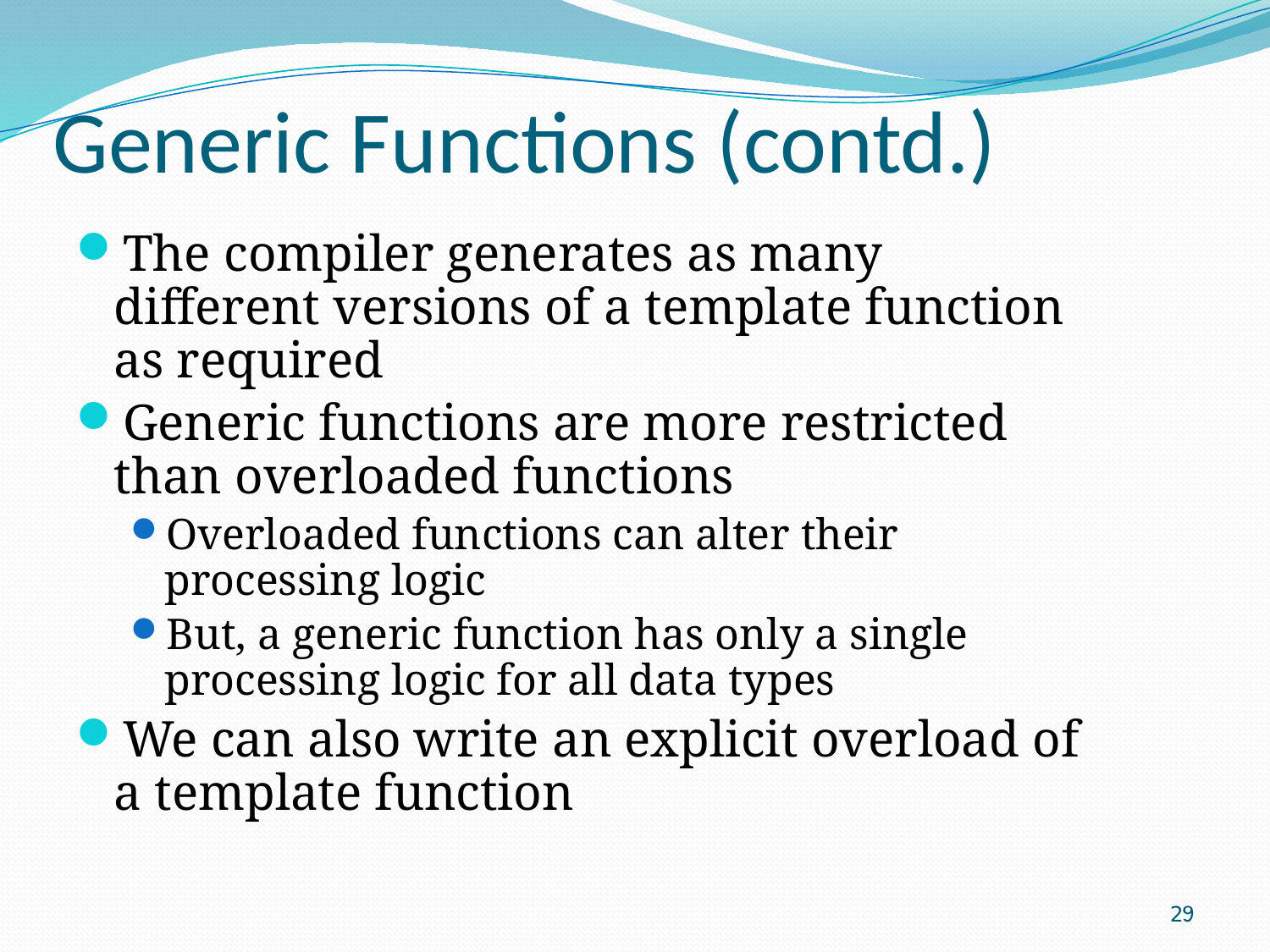

# Generic Functions (contd.)
The compiler generates as many different versions of a template function as required
Generic functions are more restricted than overloaded functions
Overloaded functions can alter their processing logic
But, a generic function has only a single processing logic for all data types
We can also write an explicit overload of a template function
29